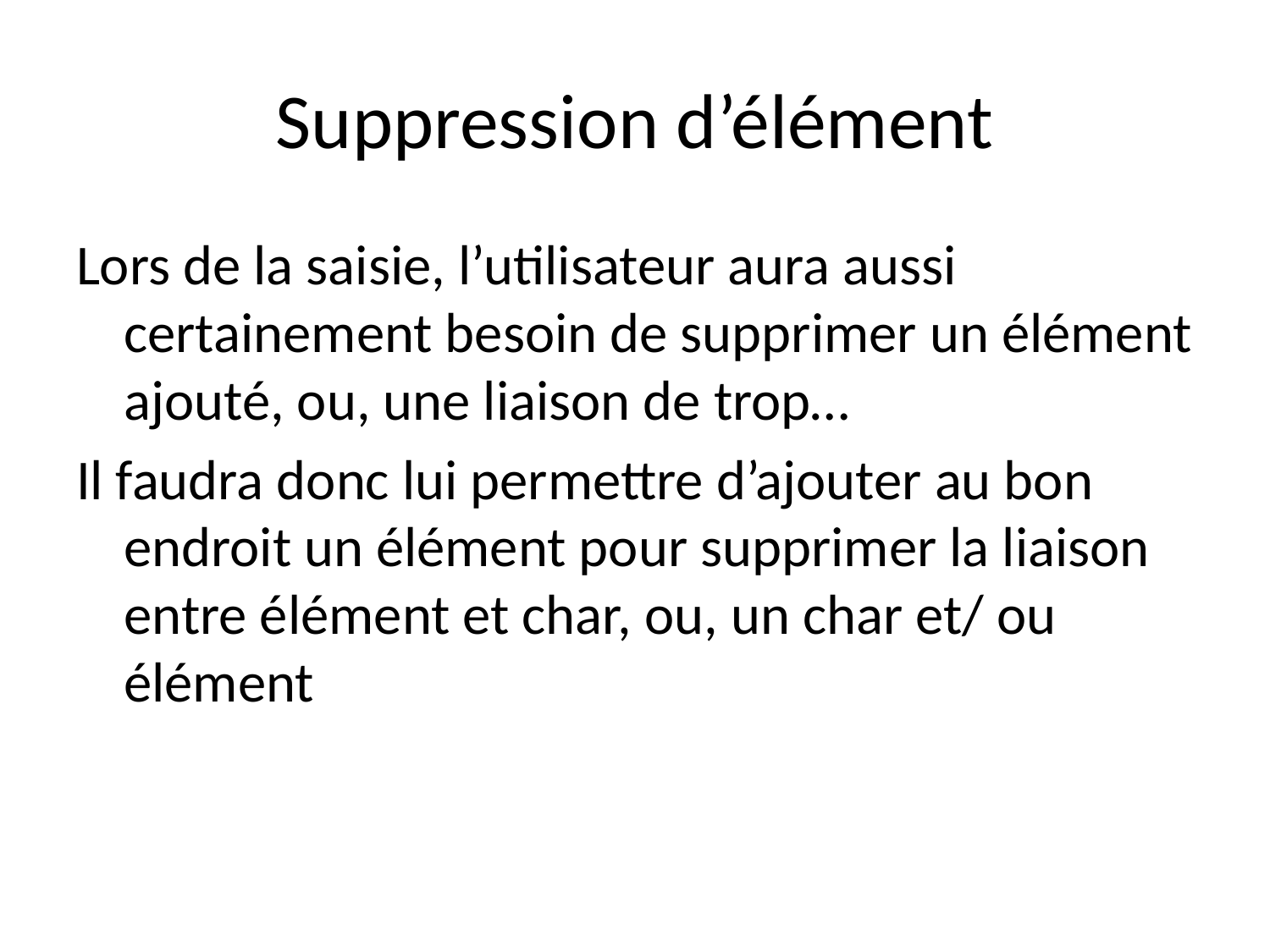

# Suppression d’élément
Lors de la saisie, l’utilisateur aura aussi certainement besoin de supprimer un élément ajouté, ou, une liaison de trop…
Il faudra donc lui permettre d’ajouter au bon endroit un élément pour supprimer la liaison entre élément et char, ou, un char et/ ou élément